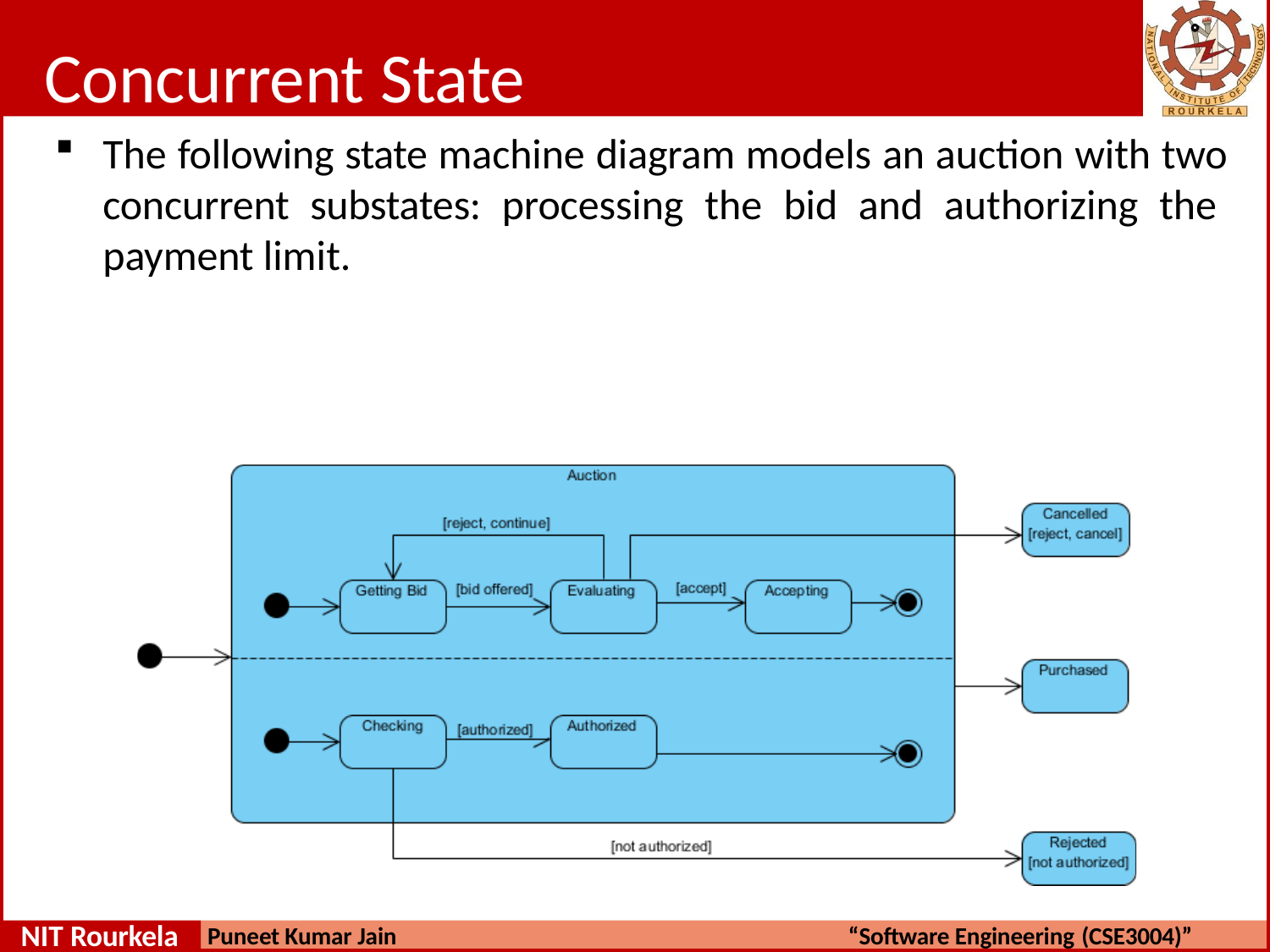

# Concurrent State
The following state machine diagram models an auction with two  concurrent substates: processing the bid and authorizing the  payment limit.

NIT Rourkela
Puneet Kumar Jain
“Software Engineering (CSE3004)”